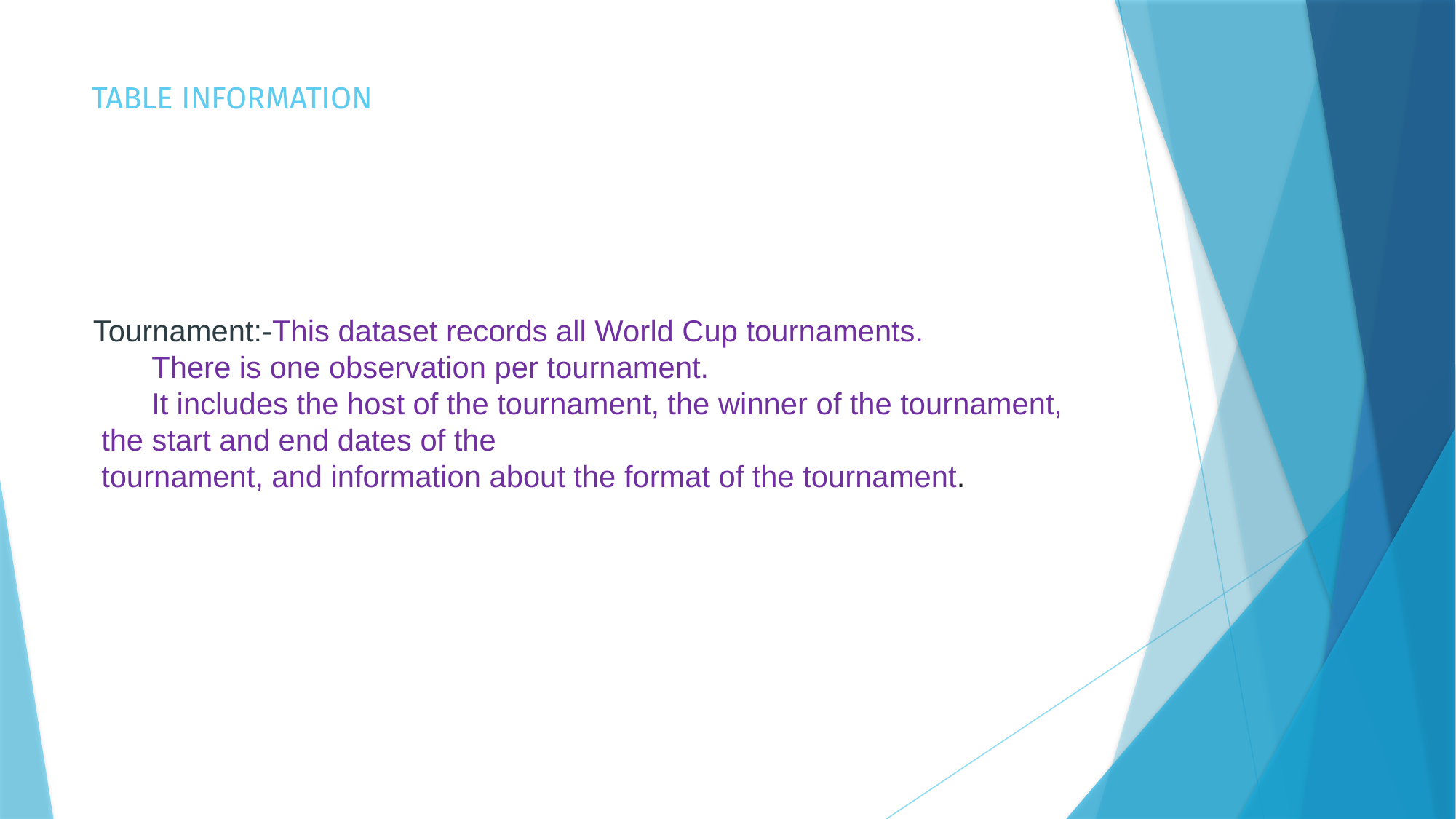

T

Tournament:-This dataset records all World Cup tournaments.
       There is one observation per tournament.
       It includes the host of the tournament, the winner of the tournament,
 the start and end dates of the
 tournament, and information about the format of the tournament.
# TABLE INFORMATION